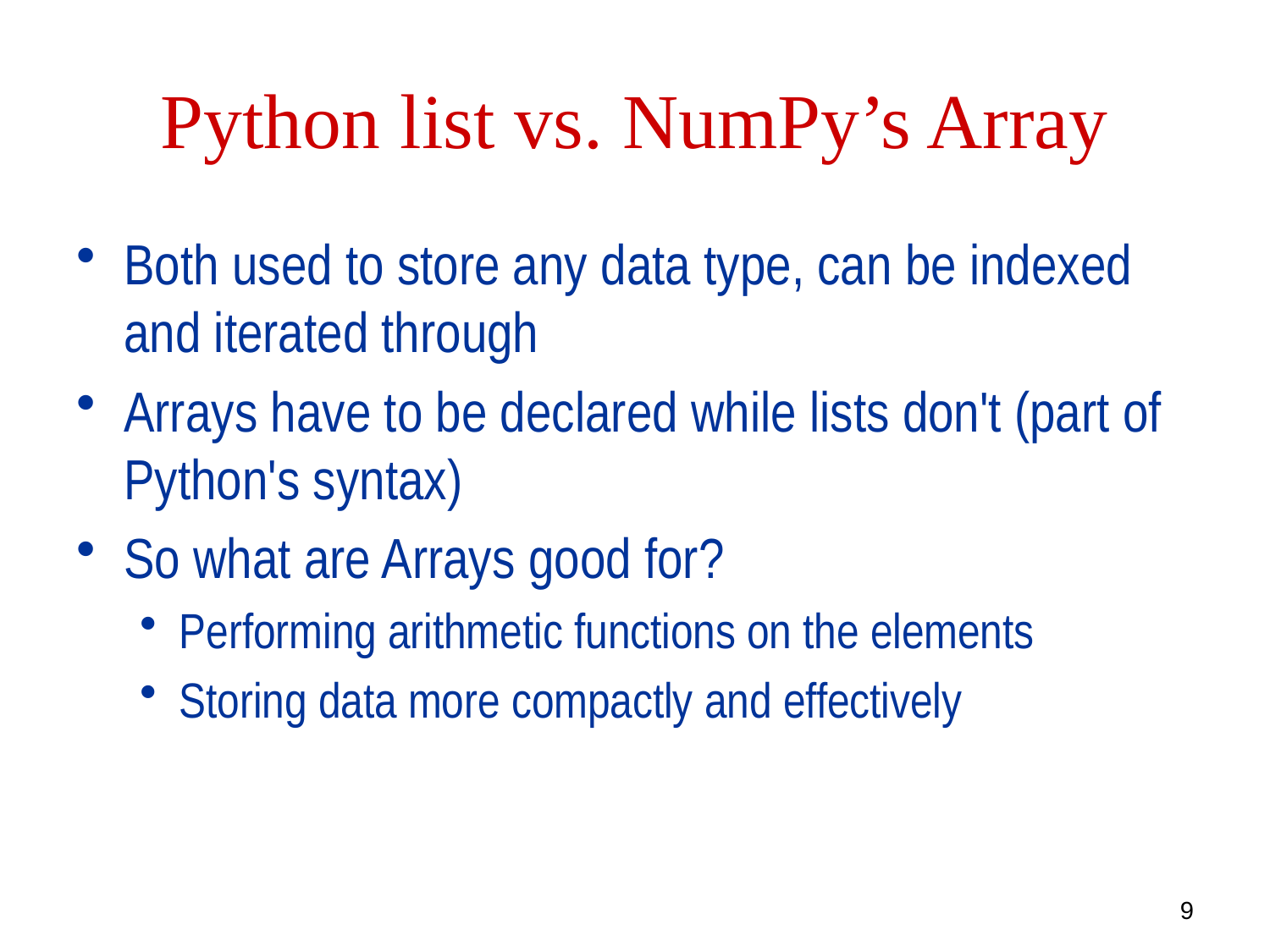

# Python list vs. NumPy’s Array
Both used to store any data type, can be indexed and iterated through
Arrays have to be declared while lists don't (part of Python's syntax)
So what are Arrays good for?
Performing arithmetic functions on the elements
Storing data more compactly and effectively

9